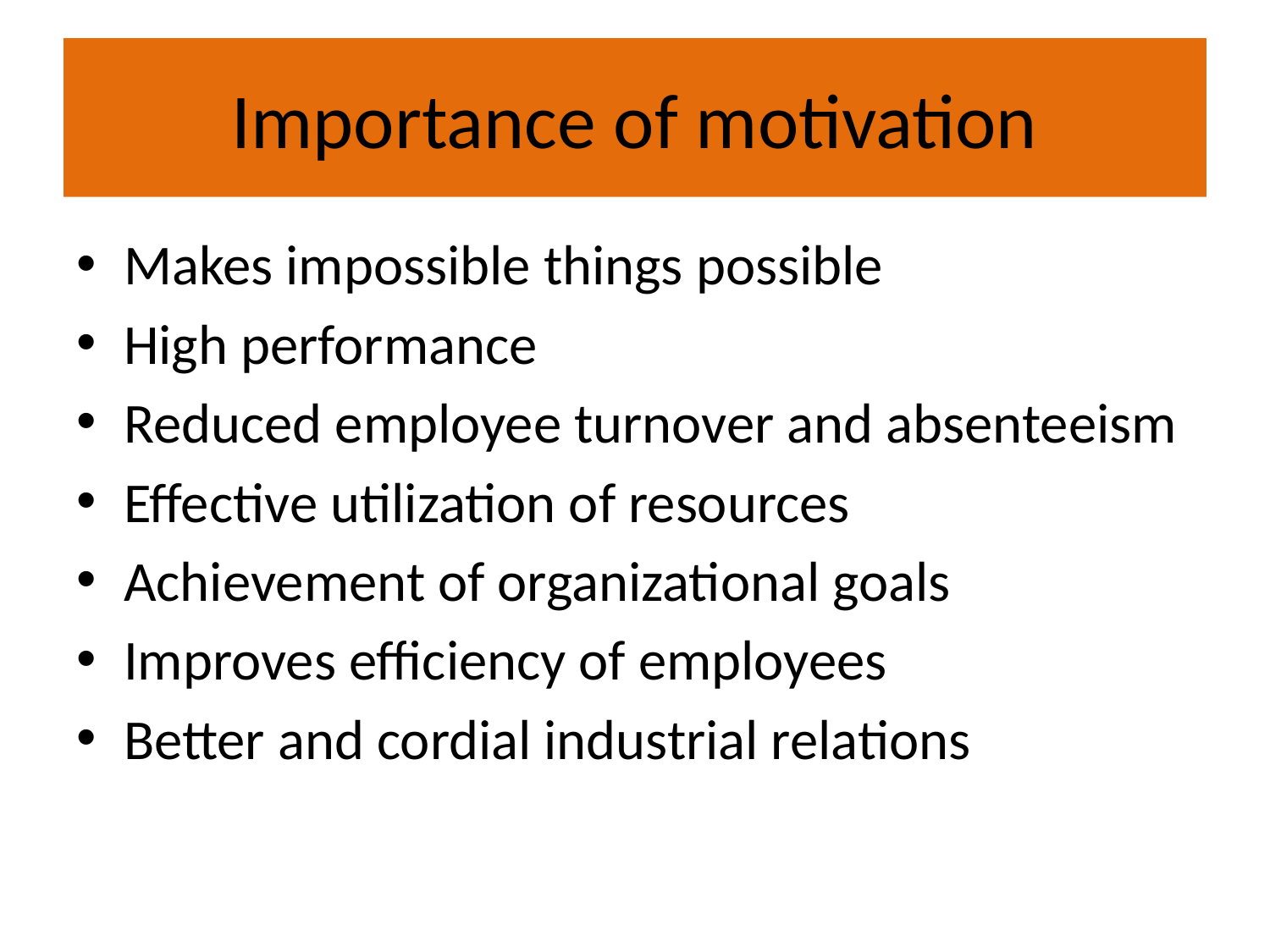

# Importance of motivation
Makes impossible things possible
High performance
Reduced employee turnover and absenteeism
Effective utilization of resources
Achievement of organizational goals
Improves efficiency of employees
Better and cordial industrial relations